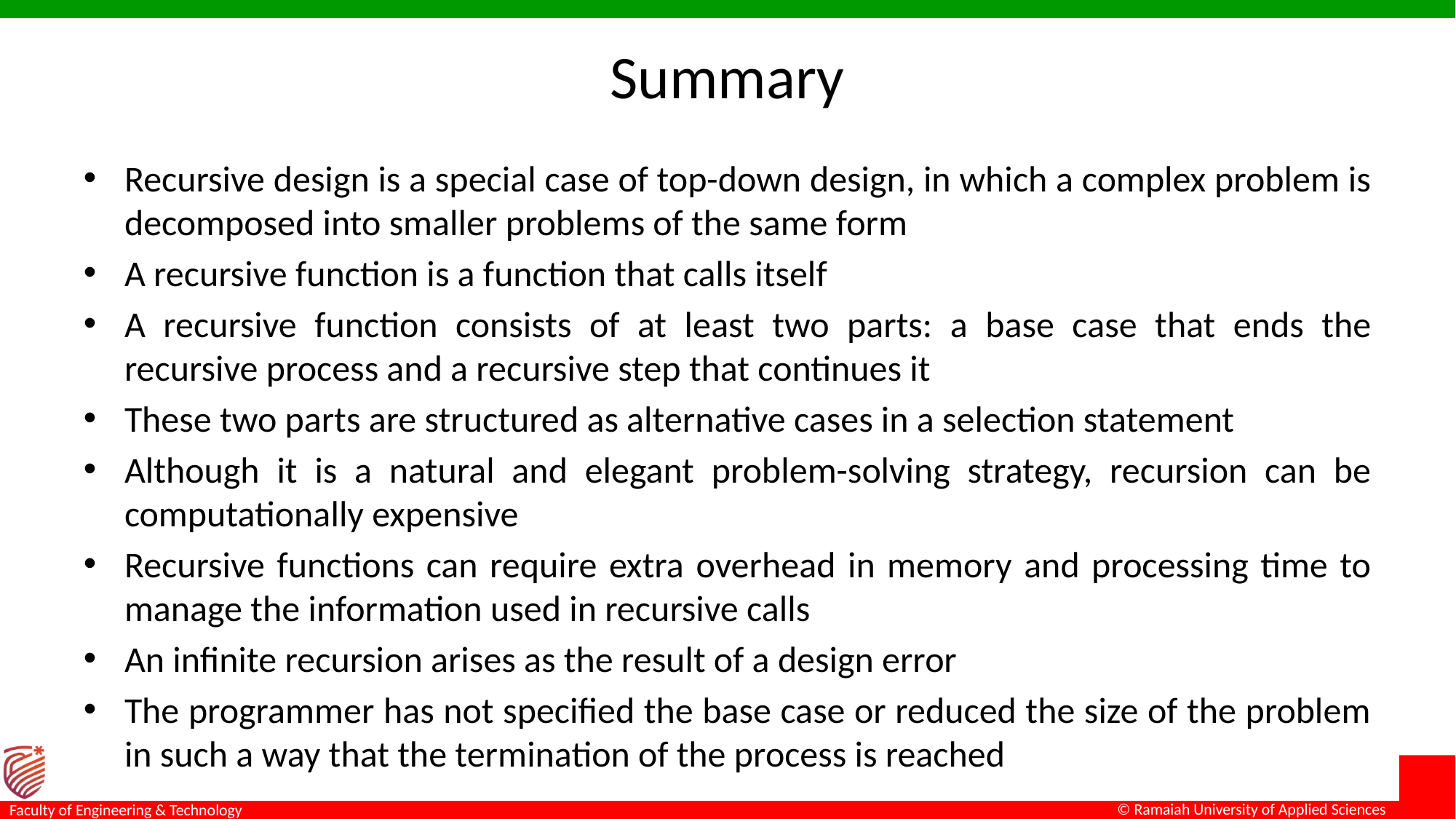

# Summary
Recursive design is a special case of top-down design, in which a complex problem is decomposed into smaller problems of the same form
A recursive function is a function that calls itself
A recursive function consists of at least two parts: a base case that ends the recursive process and a recursive step that continues it
These two parts are structured as alternative cases in a selection statement
Although it is a natural and elegant problem-solving strategy, recursion can be computationally expensive
Recursive functions can require extra overhead in memory and processing time to manage the information used in recursive calls
An infinite recursion arises as the result of a design error
The programmer has not specified the base case or reduced the size of the problem in such a way that the termination of the process is reached